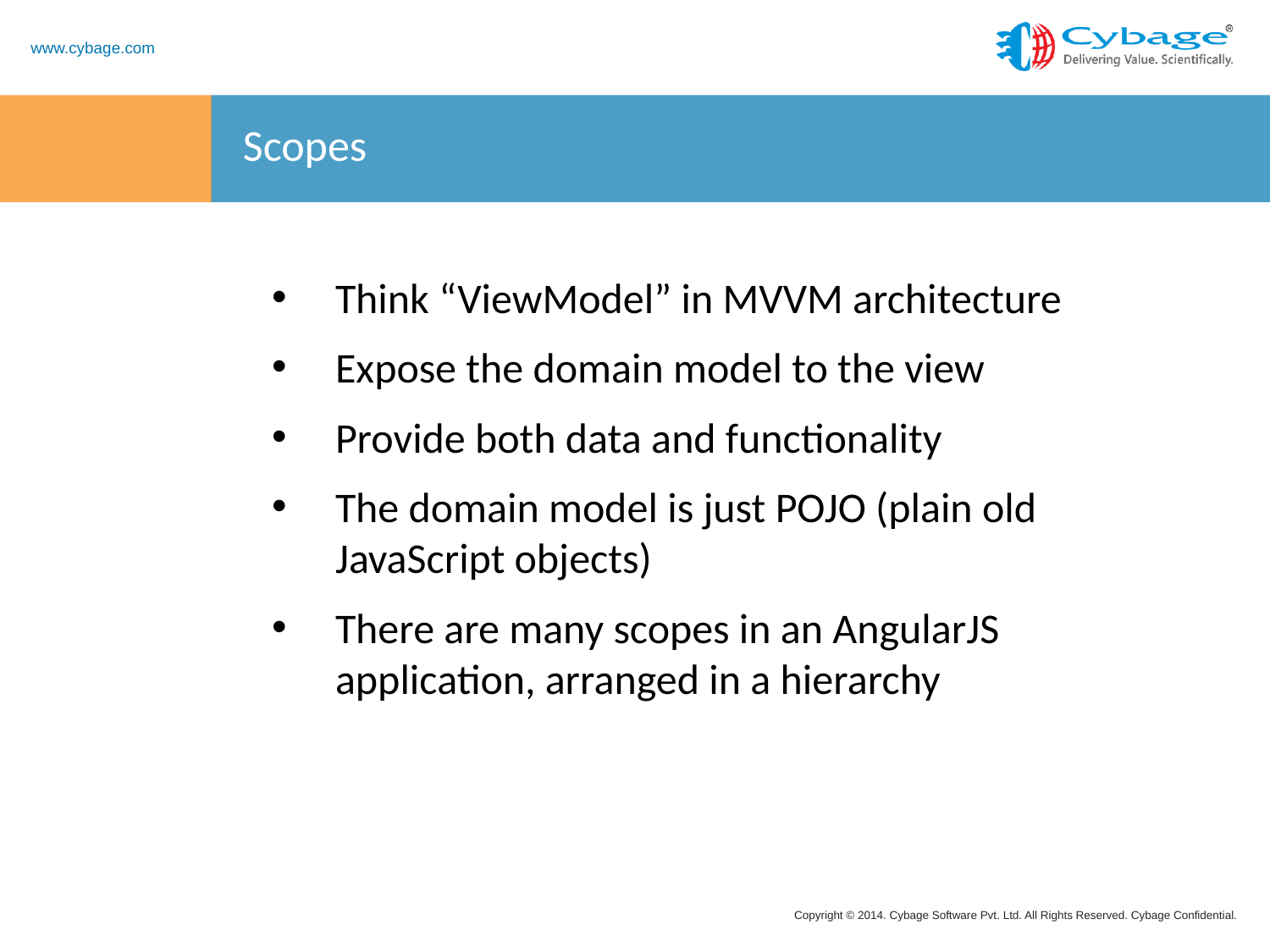

# Scopes
Think “ViewModel” in MVVM architecture
Expose the domain model to the view
Provide both data and functionality
The domain model is just POJO (plain old JavaScript objects)
There are many scopes in an AngularJS application, arranged in a hierarchy